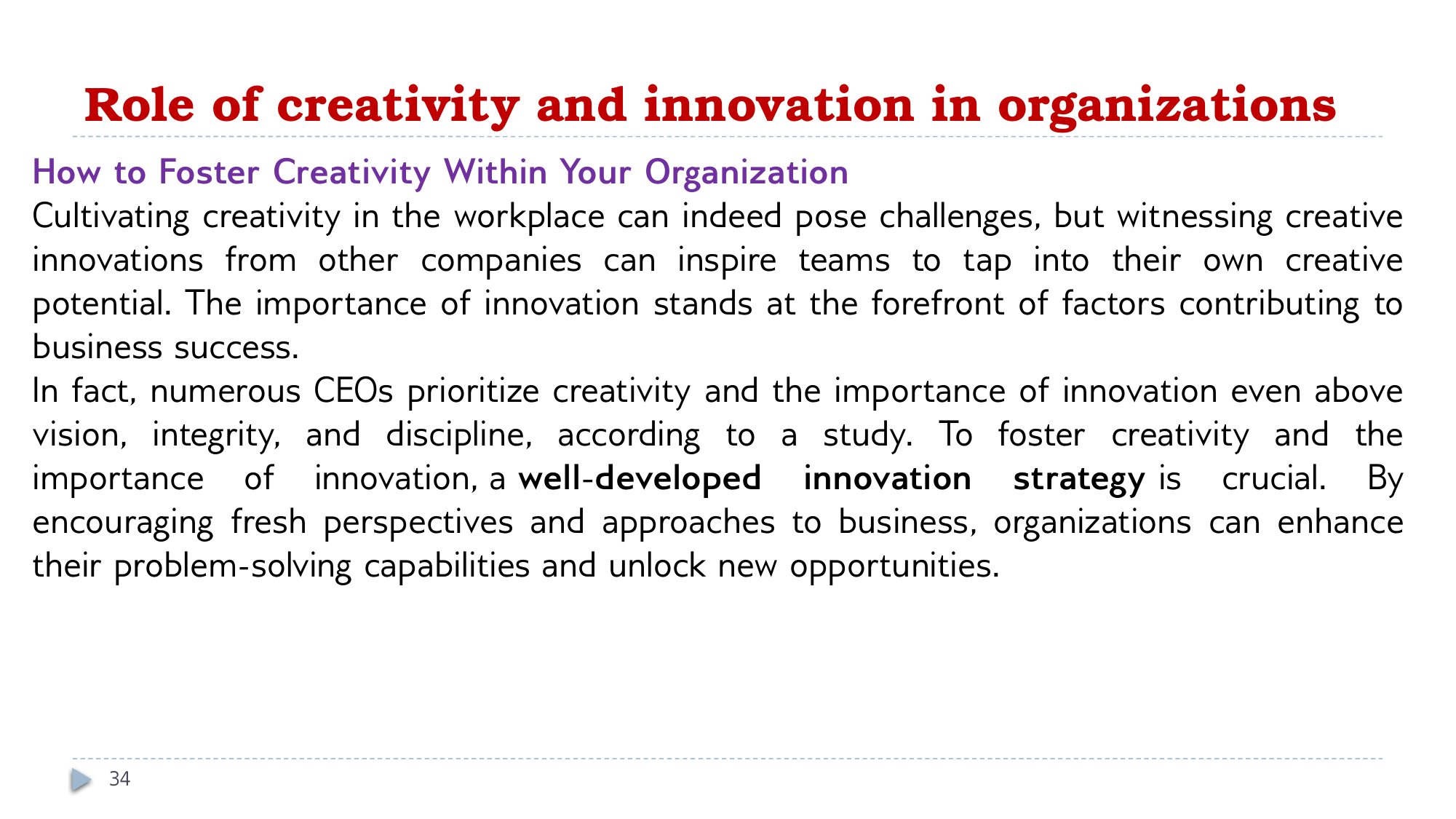

# Role of creativity and innovation in organizations
How to Foster Creativity Within Your Organization
Cultivating creativity in the workplace can indeed pose challenges, but witnessing creative innovations from other companies can inspire teams to tap into their own creative potential. The importance of innovation stands at the forefront of factors contributing to business success.
In fact, numerous CEOs prioritize creativity and the importance of innovation even above vision, integrity, and discipline, according to a study. To foster creativity and the importance of innovation, a well-developed innovation strategy is crucial. By encouraging fresh perspectives and approaches to business, organizations can enhance their problem-solving capabilities and unlock new opportunities.

34